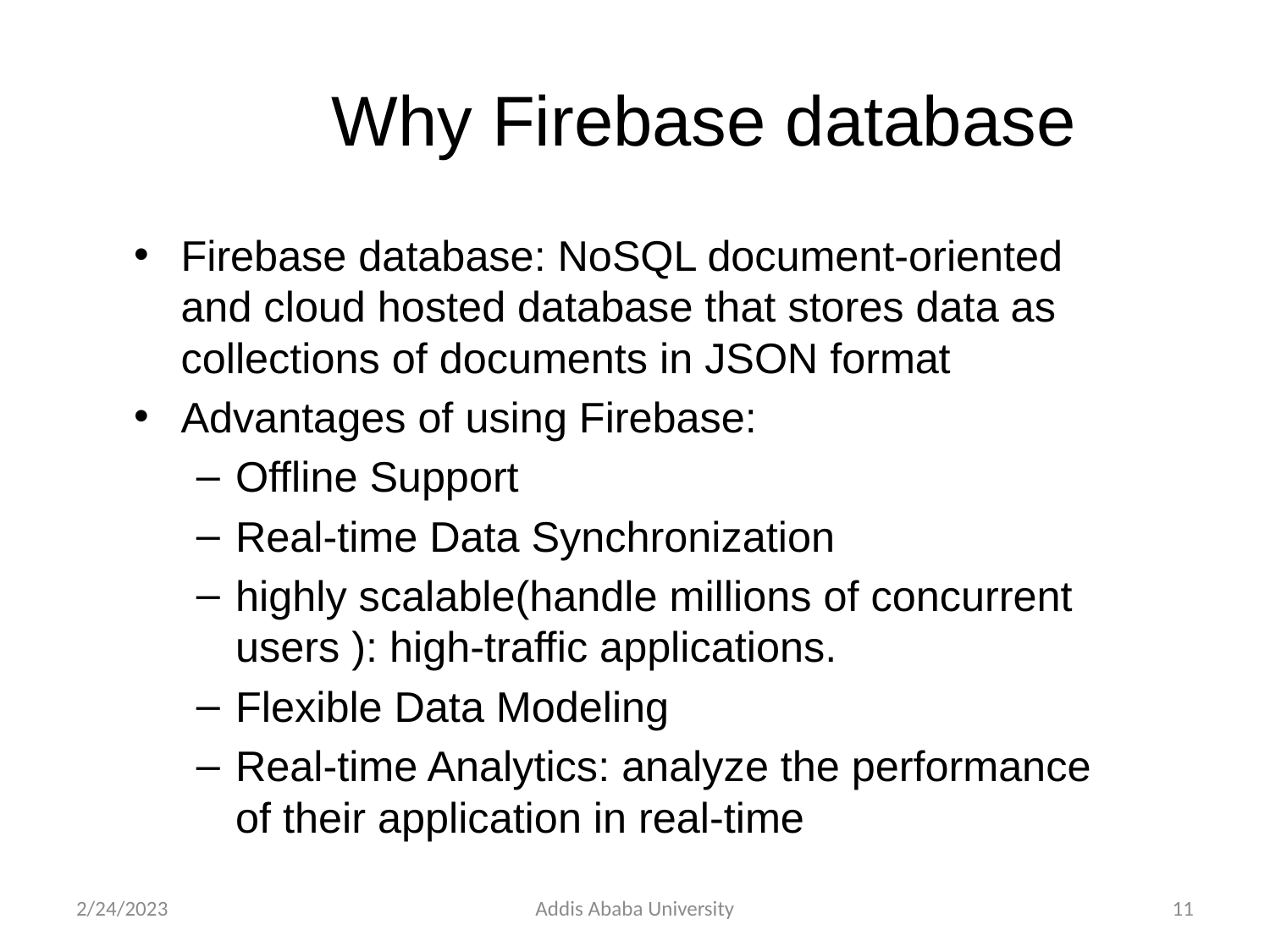

# Why Firebase database
Firebase database: NoSQL document-oriented  and cloud hosted database that stores data as collections of documents in JSON format
Advantages of using Firebase:
Offline Support
Real-time Data Synchronization
highly scalable(handle millions of concurrent users ): high-traffic applications.
Flexible Data Modeling
Real-time Analytics: analyze the performance of their application in real-time

2/24/2023
Addis Ababa University
11